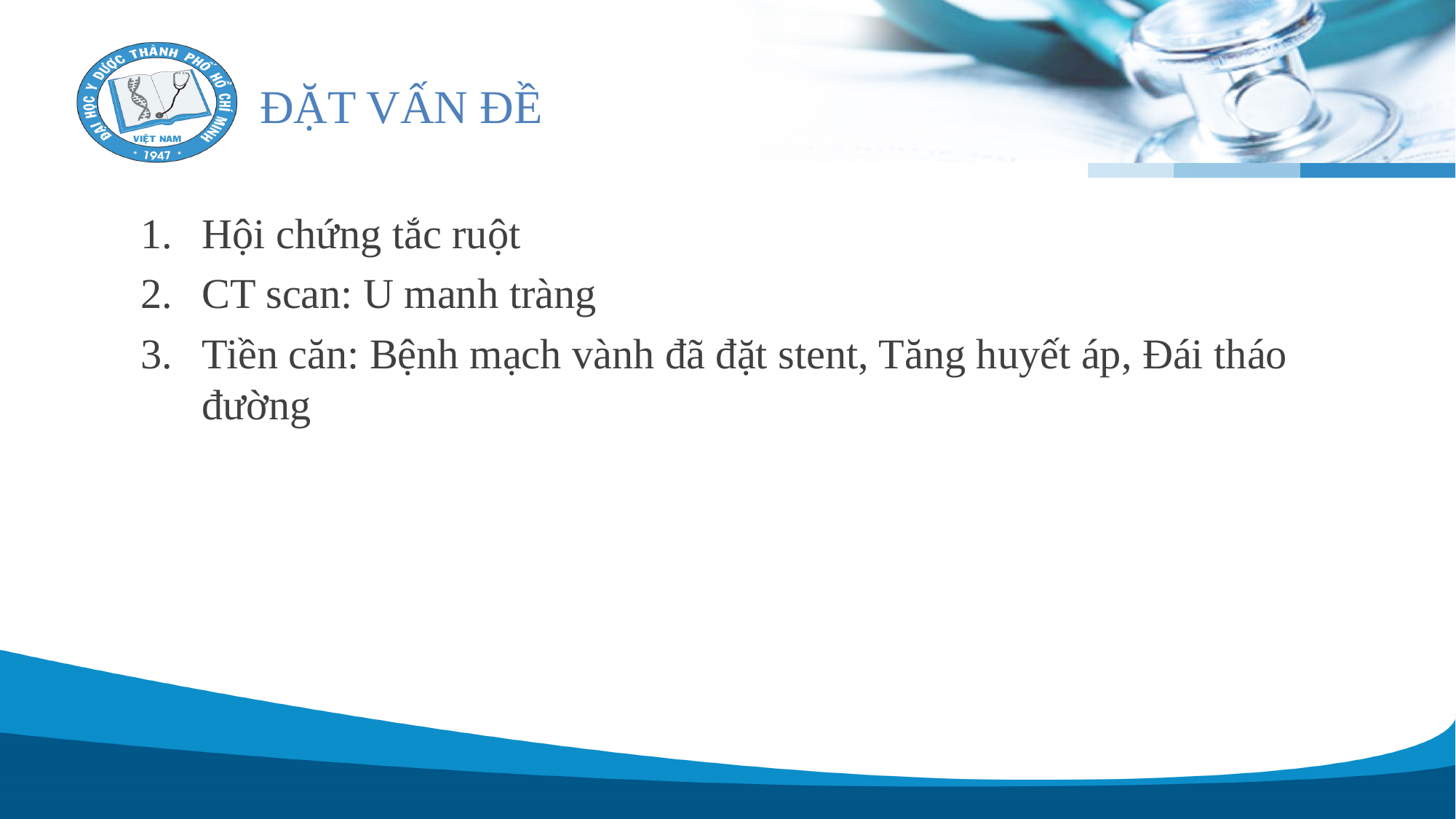

# ĐẶT VẤN ĐỀ
Hội chứng tắc ruột
CT scan: U manh tràng
Tiền căn: Bệnh mạch vành đã đặt stent, Tăng huyết áp, Đái tháo đường